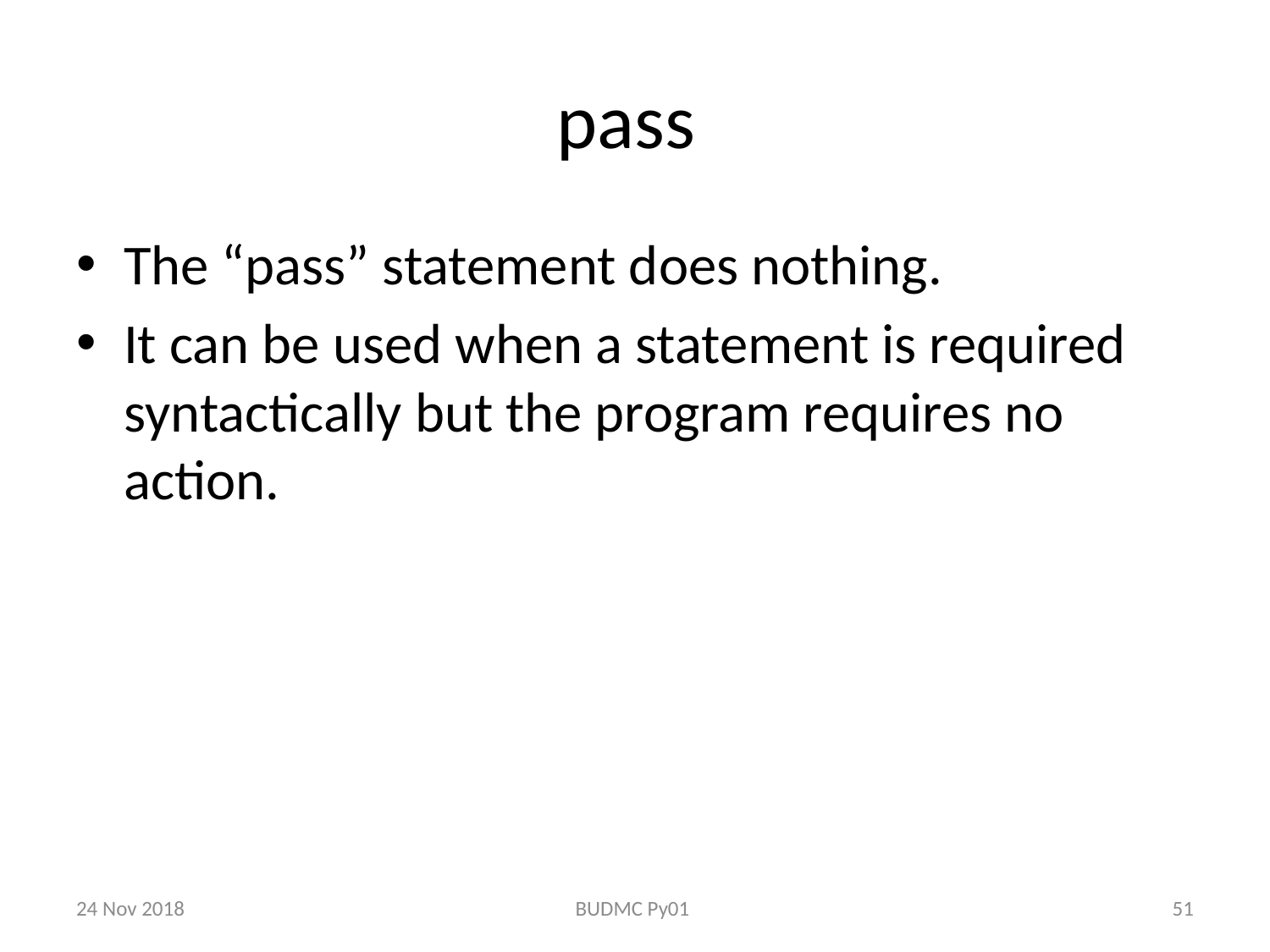

# pass
The “pass” statement does nothing.
It can be used when a statement is required syntactically but the program requires no action.
24 Nov 2018
BUDMC Py01
51